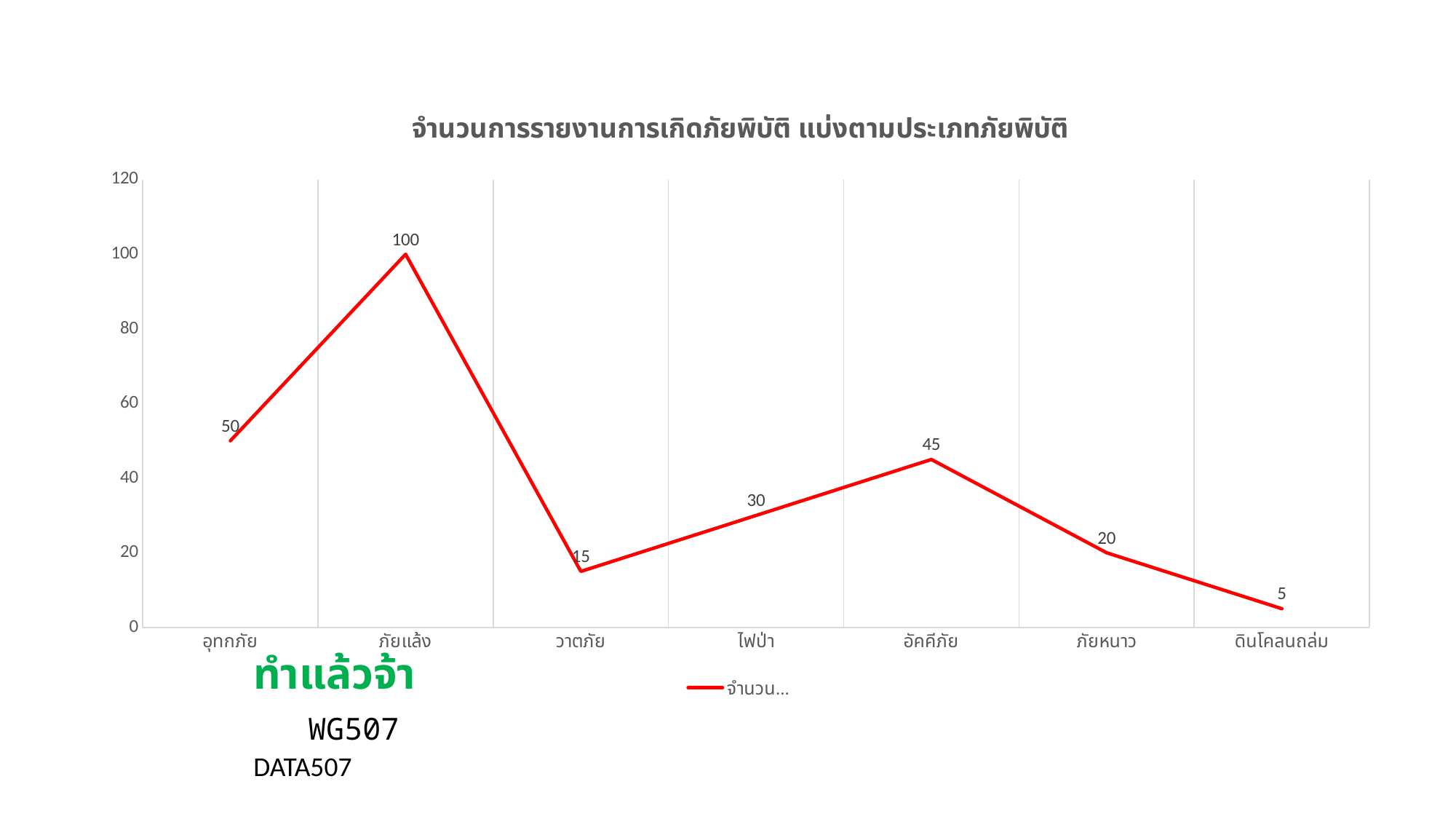

### Chart: จำนวนการรายงานการเกิดภัยพิบัติ แบ่งตามประเภทภัยพิบัติ

| Category | จำนวนครั้ง |
|---|---|
| อุทกภัย | 50.0 |
| ภัยแล้ง | 100.0 |
| วาตภัย | 15.0 |
| ไฟป่า | 30.0 |
| อัคคีภัย | 45.0 |
| ภัยหนาว | 20.0 |
| ดินโคลนถล่ม | 5.0 |
ทำแล้วจ้า
WG507
DATA507